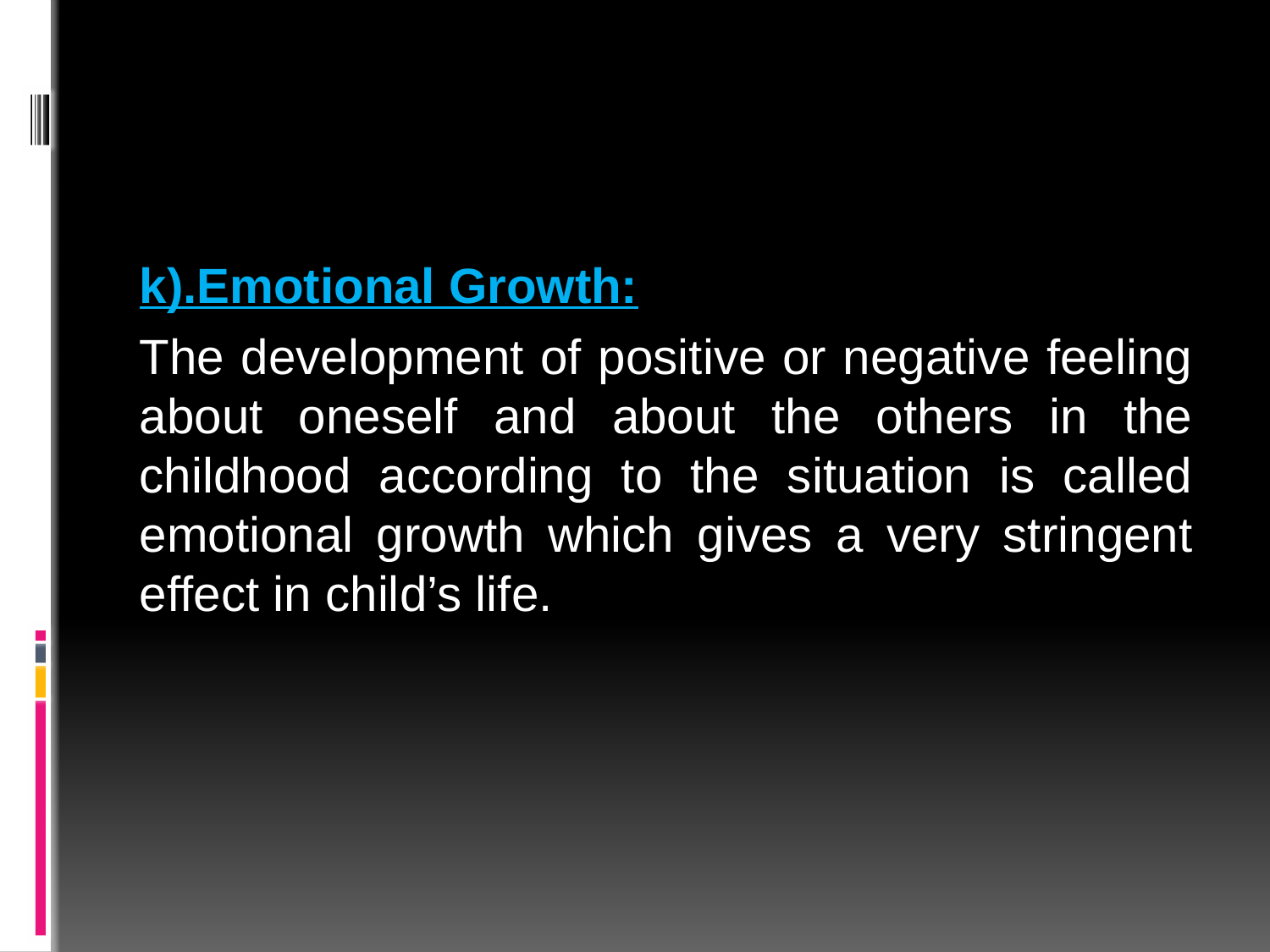

k).Emotional Growth:
The development of positive or negative feeling about oneself and about the others in the childhood according to the situation is called emotional growth which gives a very stringent effect in child’s life.